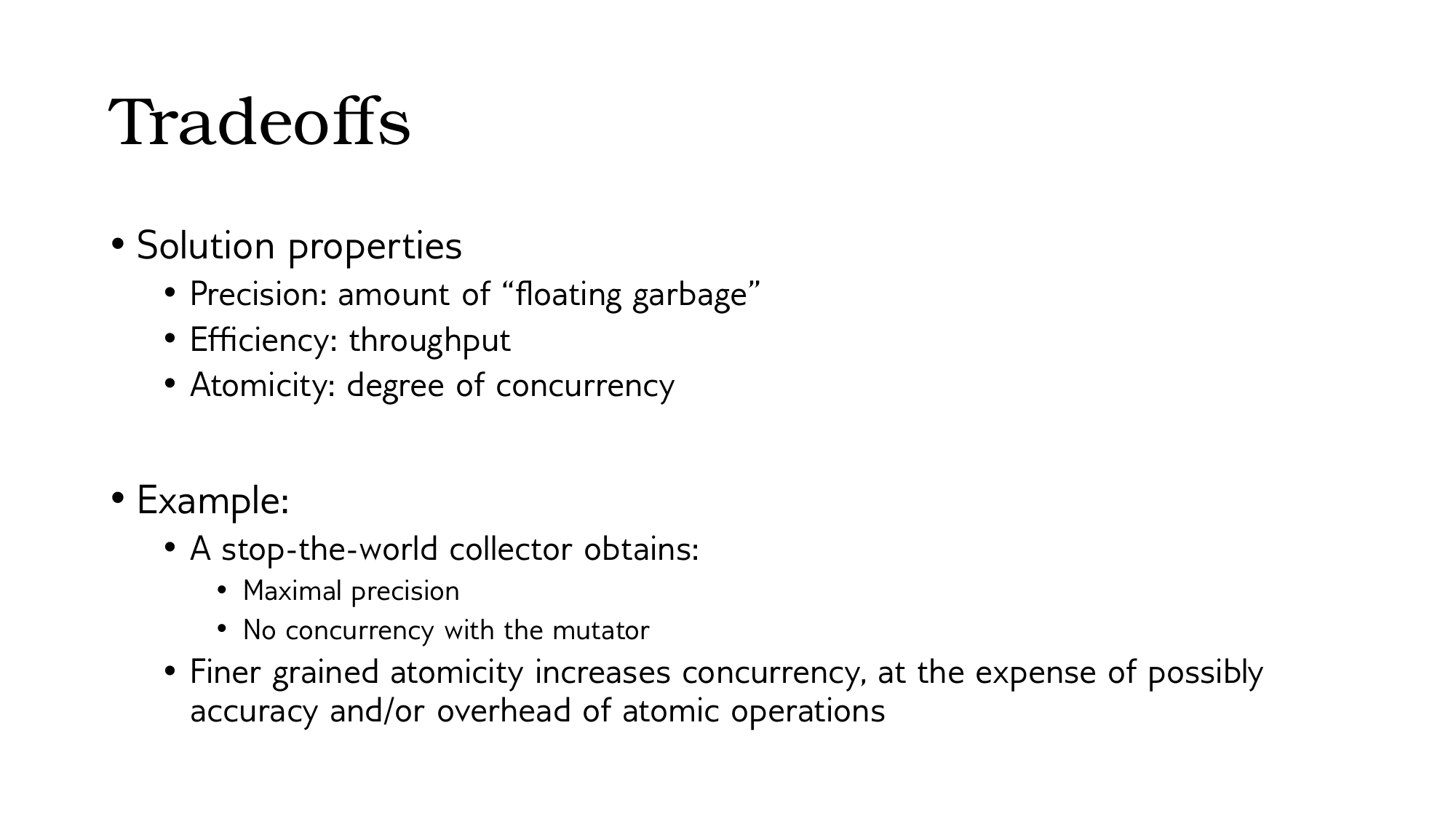

# Tradeoffs
Solution properties
Precision: amount of “floating garbage”
Efficiency: throughput
Atomicity: degree of concurrency

Example:
A stop-the-world collector obtains:
Maximal precision
No concurrency with the mutator
Finer grained atomicity increases concurrency, at the expense of possibly accuracy and/or overhead of atomic operations